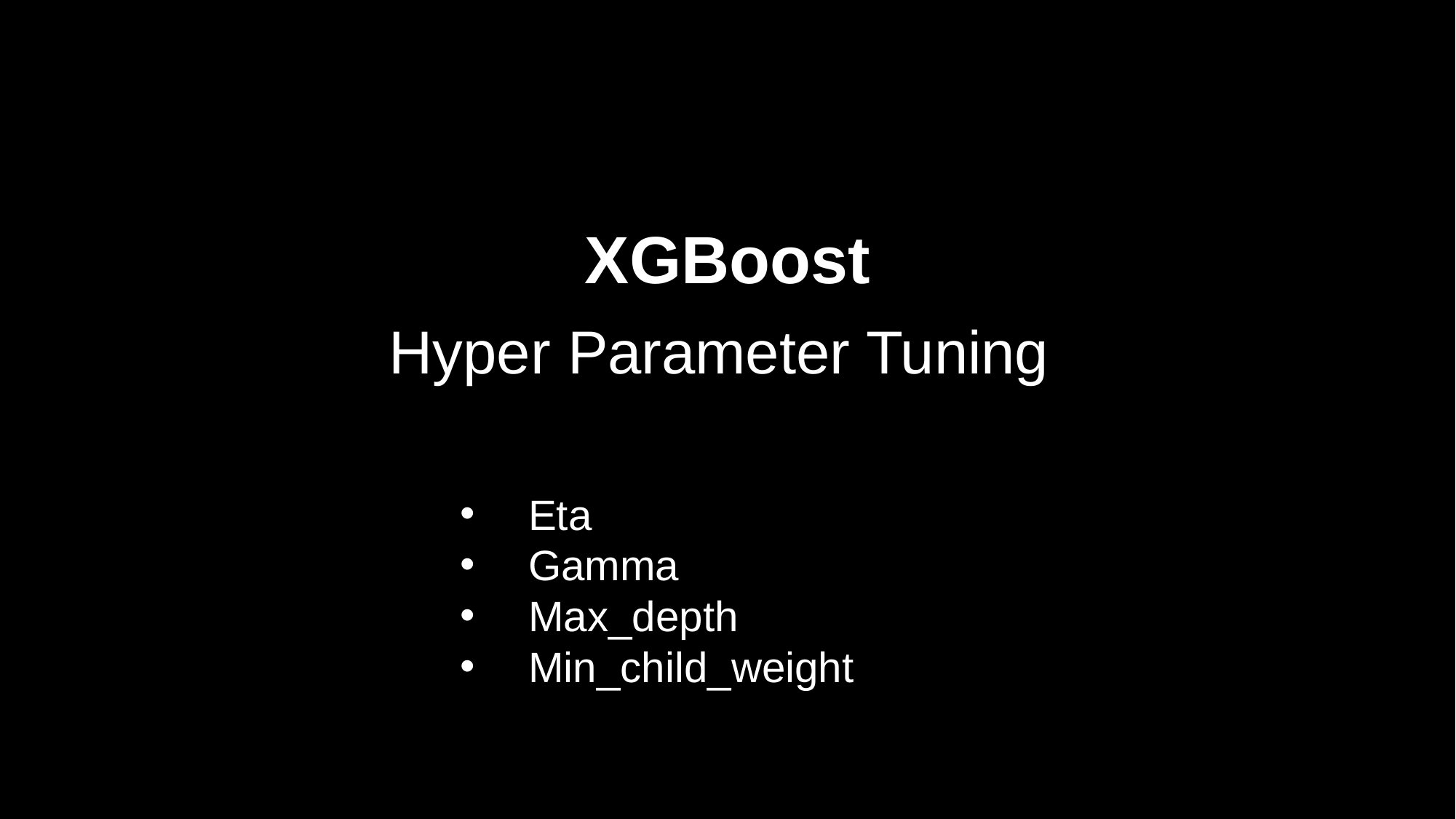

XGBoost

Hyper Parameter Tuning

Eta
Gamma
Max_depth
Min_child_weight
4